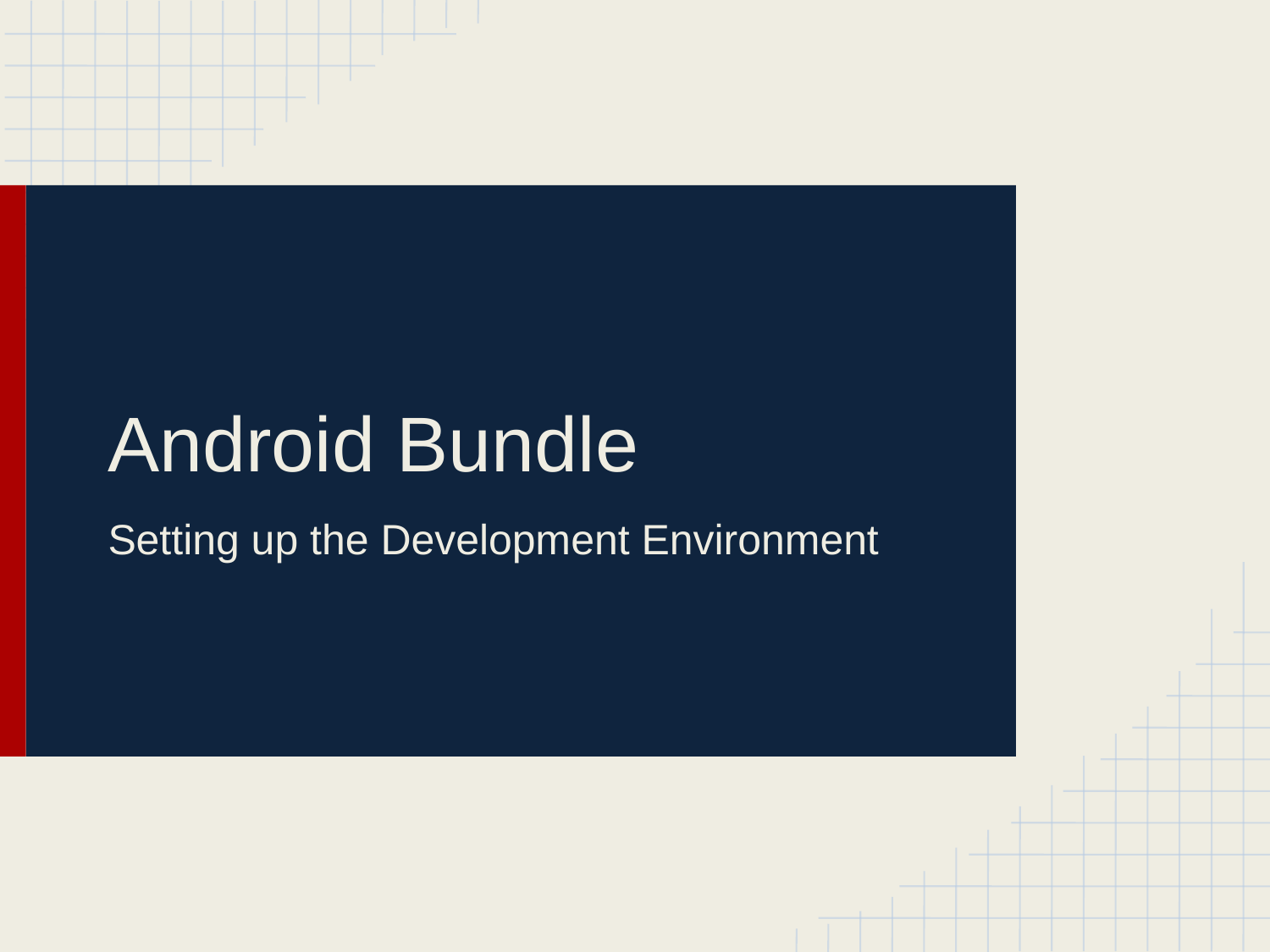

# Android Bundle
Setting up the Development Environment